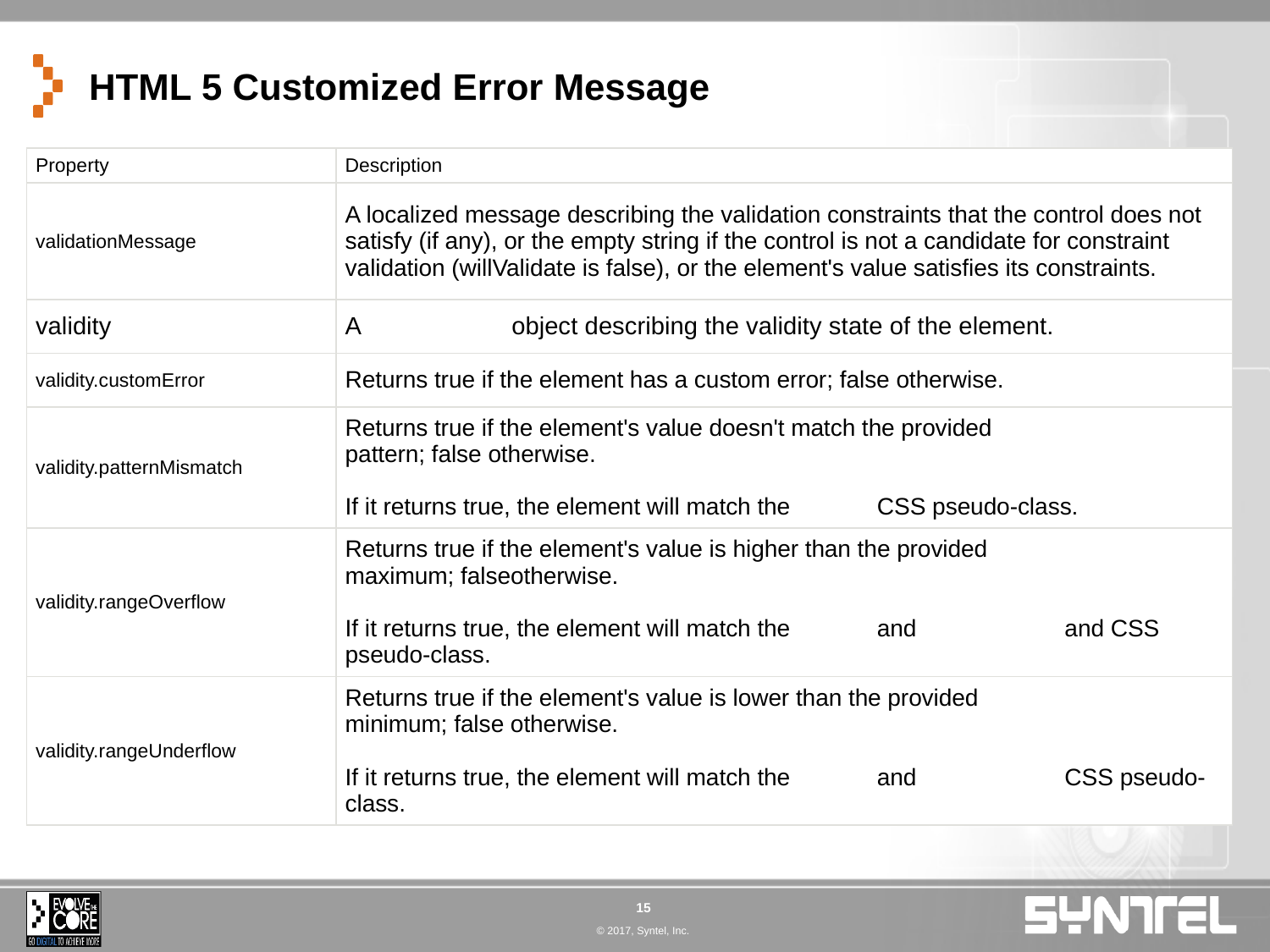

# HTML 5 Customized Error Message
| Property | Description |
| --- | --- |
| validationMessage | A localized message describing the validation constraints that the control does not satisfy (if any), or the empty string if the control is not a candidate for constraint validation (willValidate is false), or the element's value satisfies its constraints. |
| validity | A ValidityState object describing the validity state of the element. |
| validity.customError | Returns true if the element has a custom error; false otherwise. |
| validity.patternMismatch | Returns true if the element's value doesn't match the provided pattern; false otherwise. If it returns true, the element will match the :invalid CSS pseudo-class. |
| validity.rangeOverflow | Returns true if the element's value is higher than the provided maximum; falseotherwise. If it returns true, the element will match the :invalid and :out-of-range and CSS pseudo-class. |
| validity.rangeUnderflow | Returns true if the element's value is lower than the provided minimum; false otherwise. If it returns true, the element will match the :invalid and :out-of-range CSS pseudo-class. |